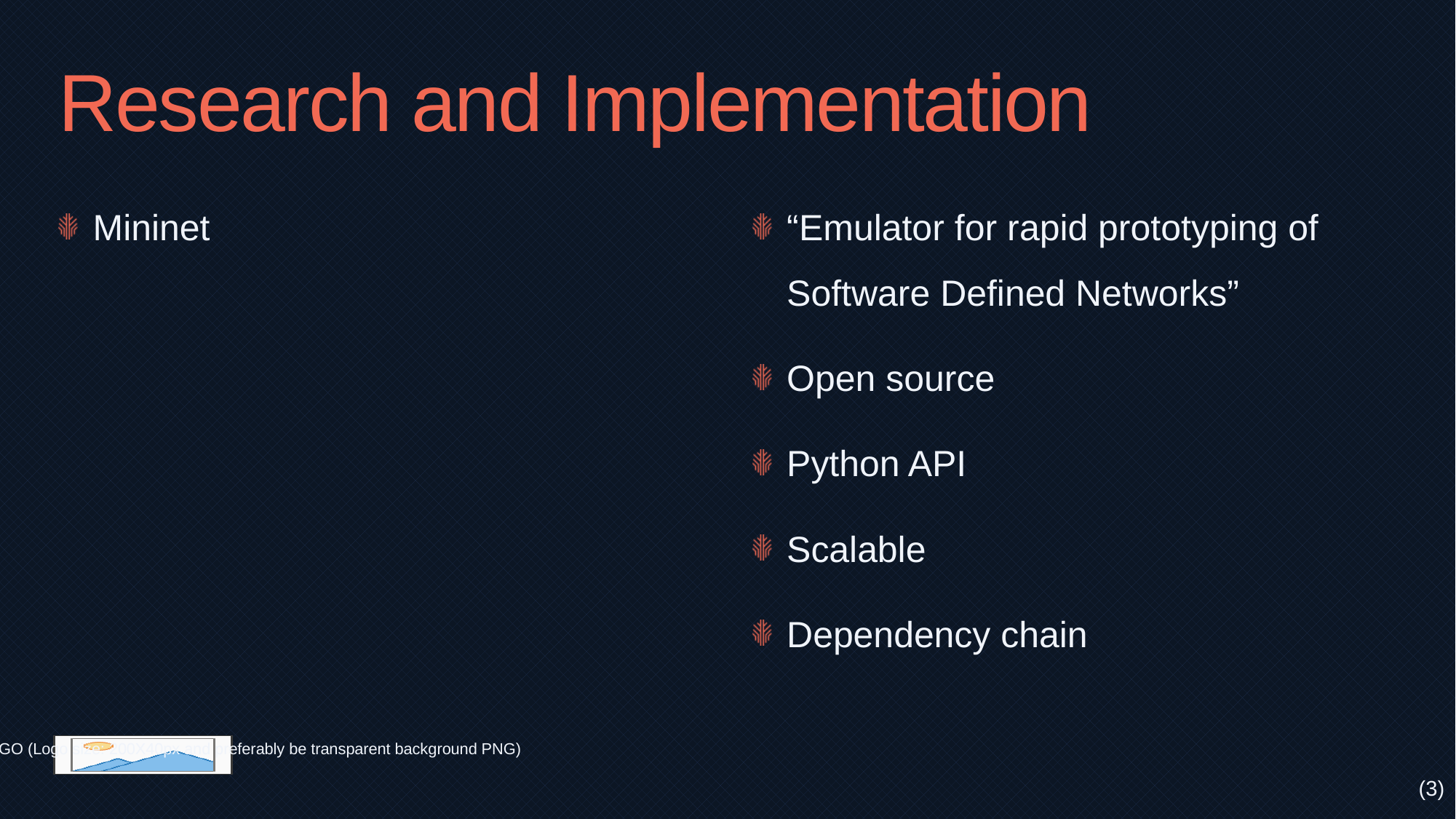

# Research and Implementation
“Emulator for rapid prototyping of Software Defined Networks”
Open source
Python API
Scalable
Dependency chain

Mininet

(3)